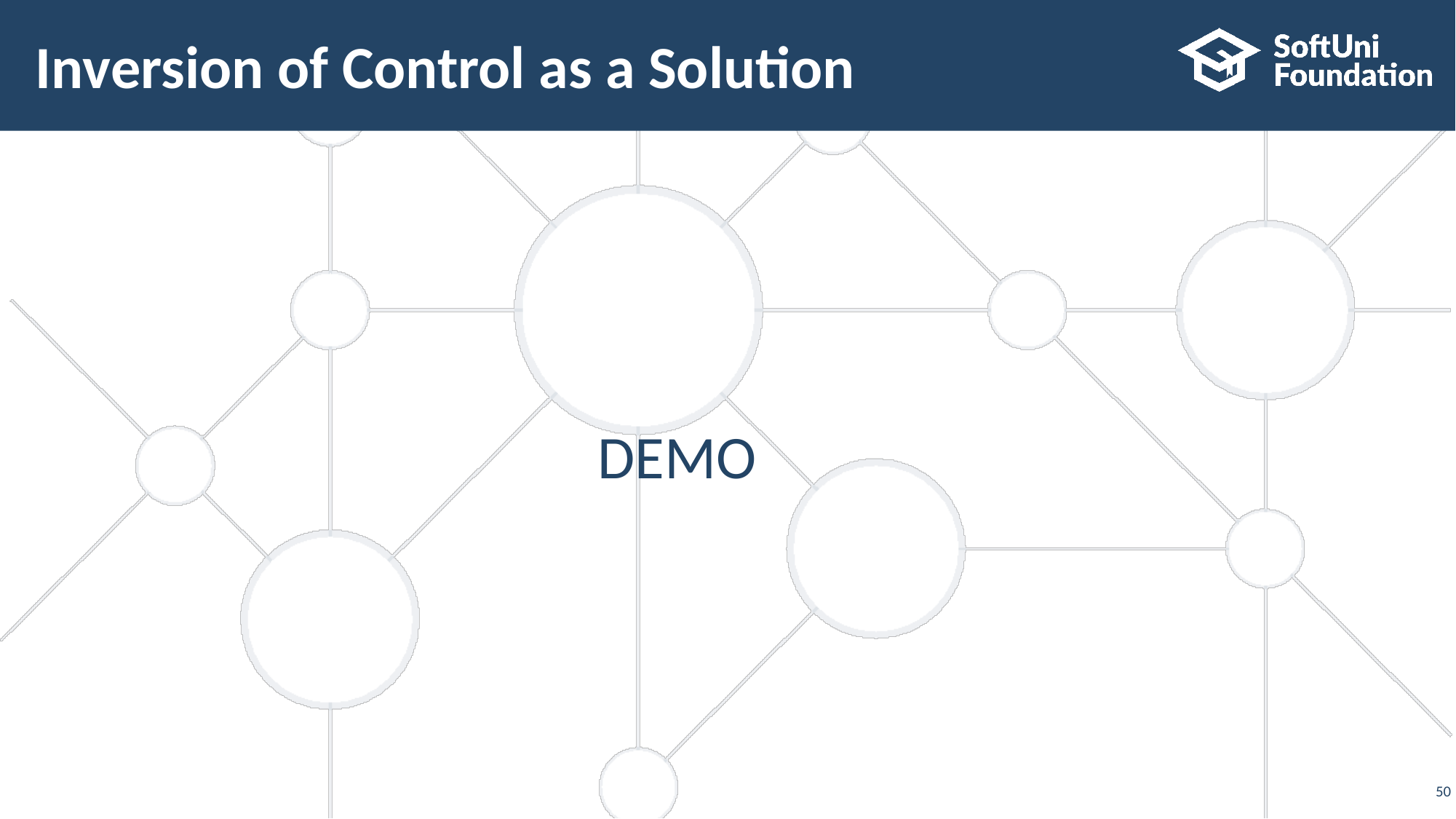

# Inversion of Control as a Solution
DEMO
50